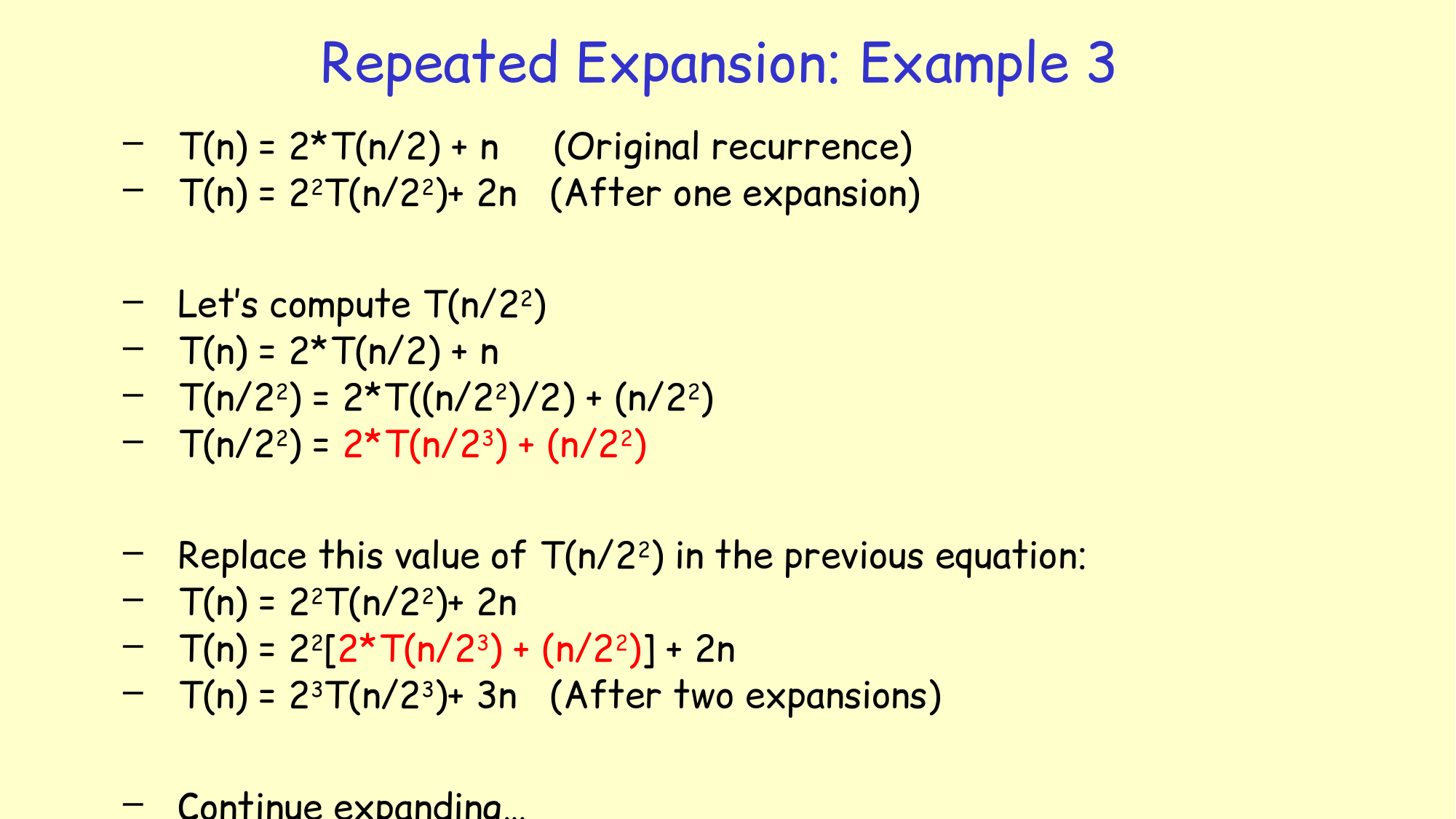

# Repeated Expansion: Example 3
T(n) = 2*T(n/2) + n     (Original recurrence)
T(n) = 22T(n/22)+ 2n   (After one expansion)

Let’s compute T(n/22)
T(n) = 2*T(n/2) + n
T(n/22) = 2*T((n/22)/2) + (n/22)
T(n/22) = 2*T(n/23) + (n/22)

Replace this value of T(n/22) in the previous equation:
T(n) = 22T(n/22)+ 2n
T(n) = 22[2*T(n/23) + (n/22)] + 2n
T(n) = 23T(n/23)+ 3n   (After two expansions)

Continue expanding…